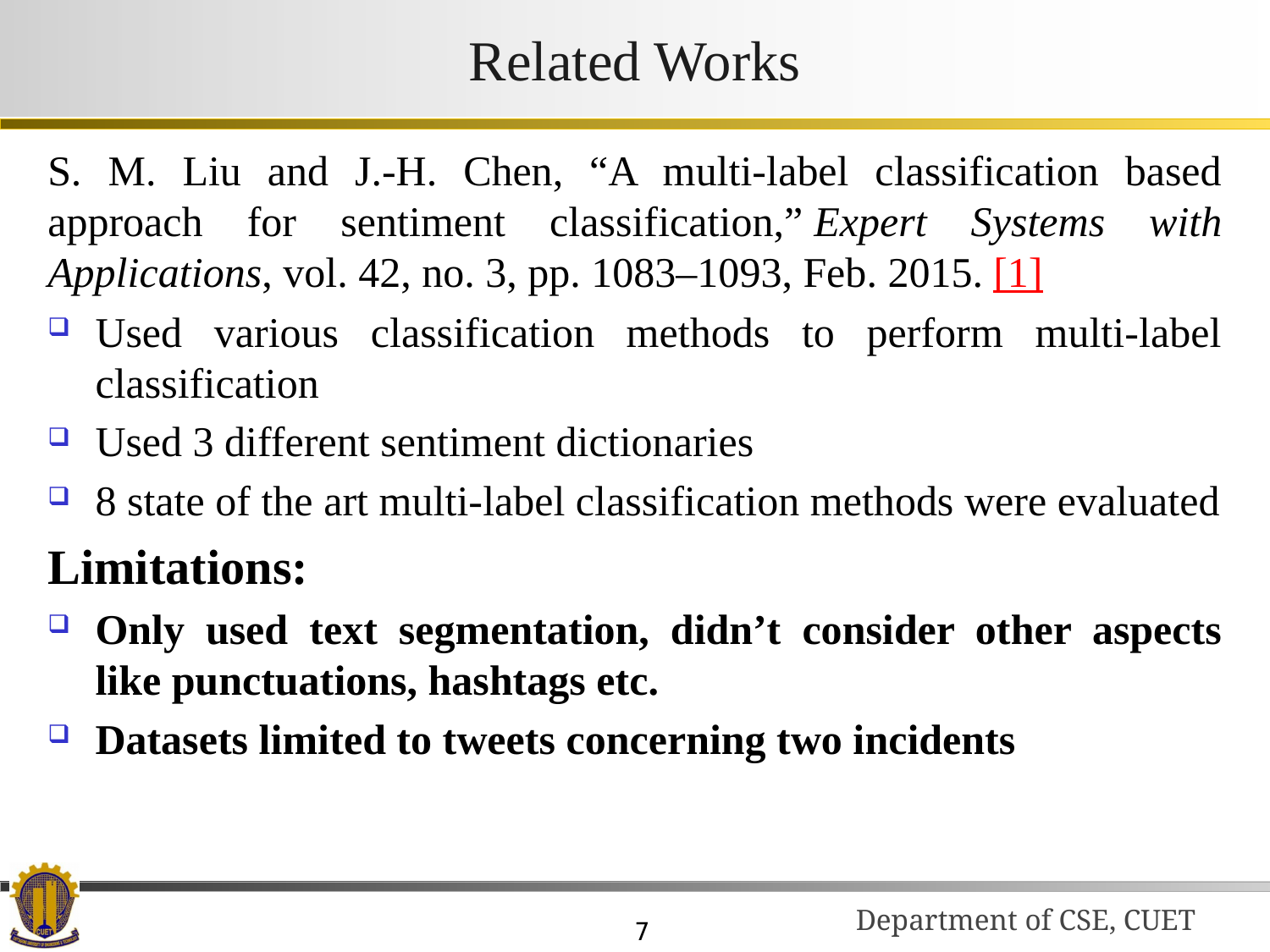

# Related Works
S. M. Liu and J.-H. Chen, “A multi-label classification based approach for sentiment classification,” Expert Systems with Applications, vol. 42, no. 3, pp. 1083–1093, Feb. 2015. [1]
Used various classification methods to perform multi-label classification
Used 3 different sentiment dictionaries
8 state of the art multi-label classification methods were evaluated
Limitations:
Only used text segmentation, didn’t consider other aspects like punctuations, hashtags etc.
Datasets limited to tweets concerning two incidents